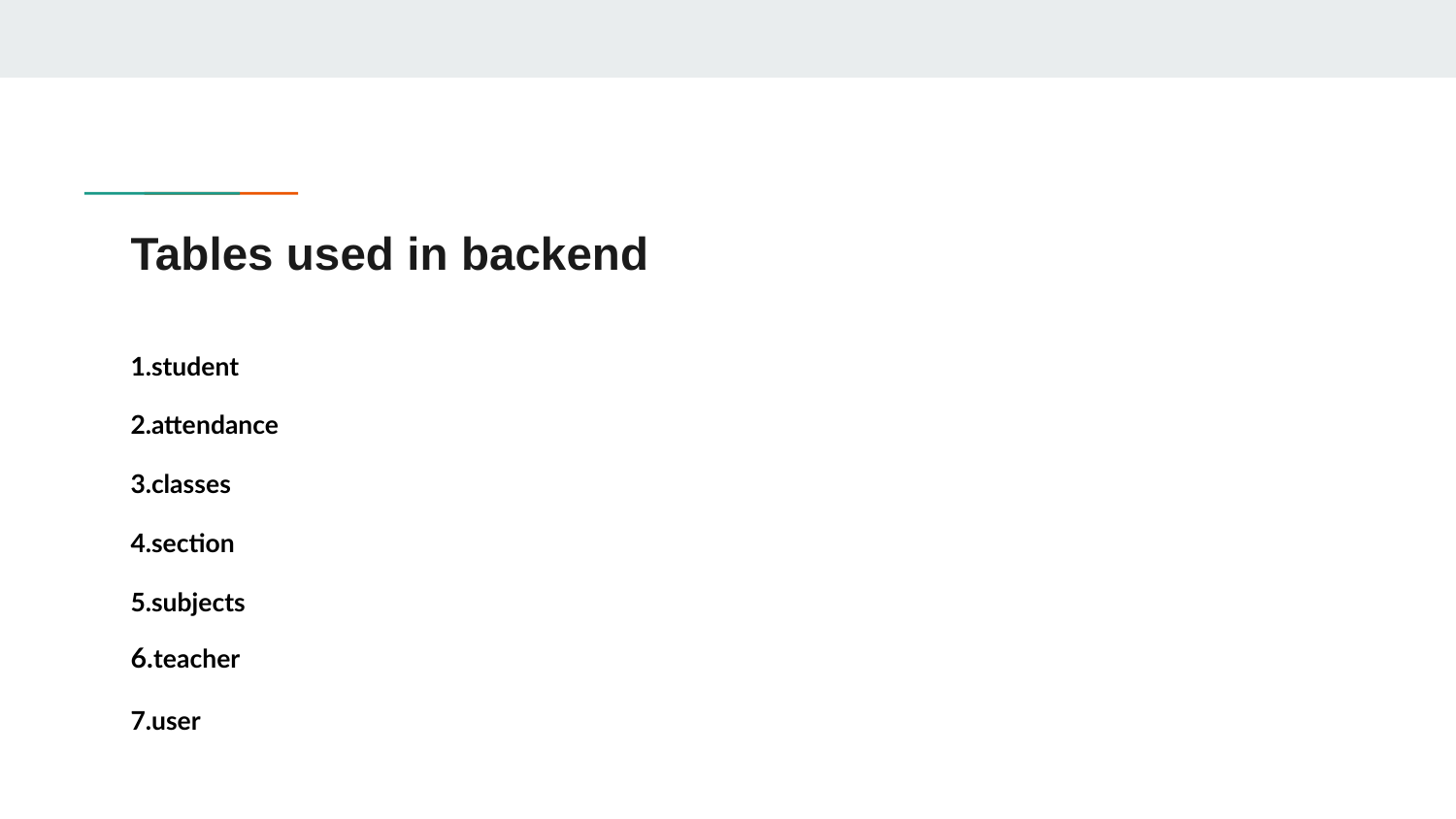

# Tables used in backend
1.student
2.attendance
3.classes
4.section
5.subjects
6.teacher

7.user